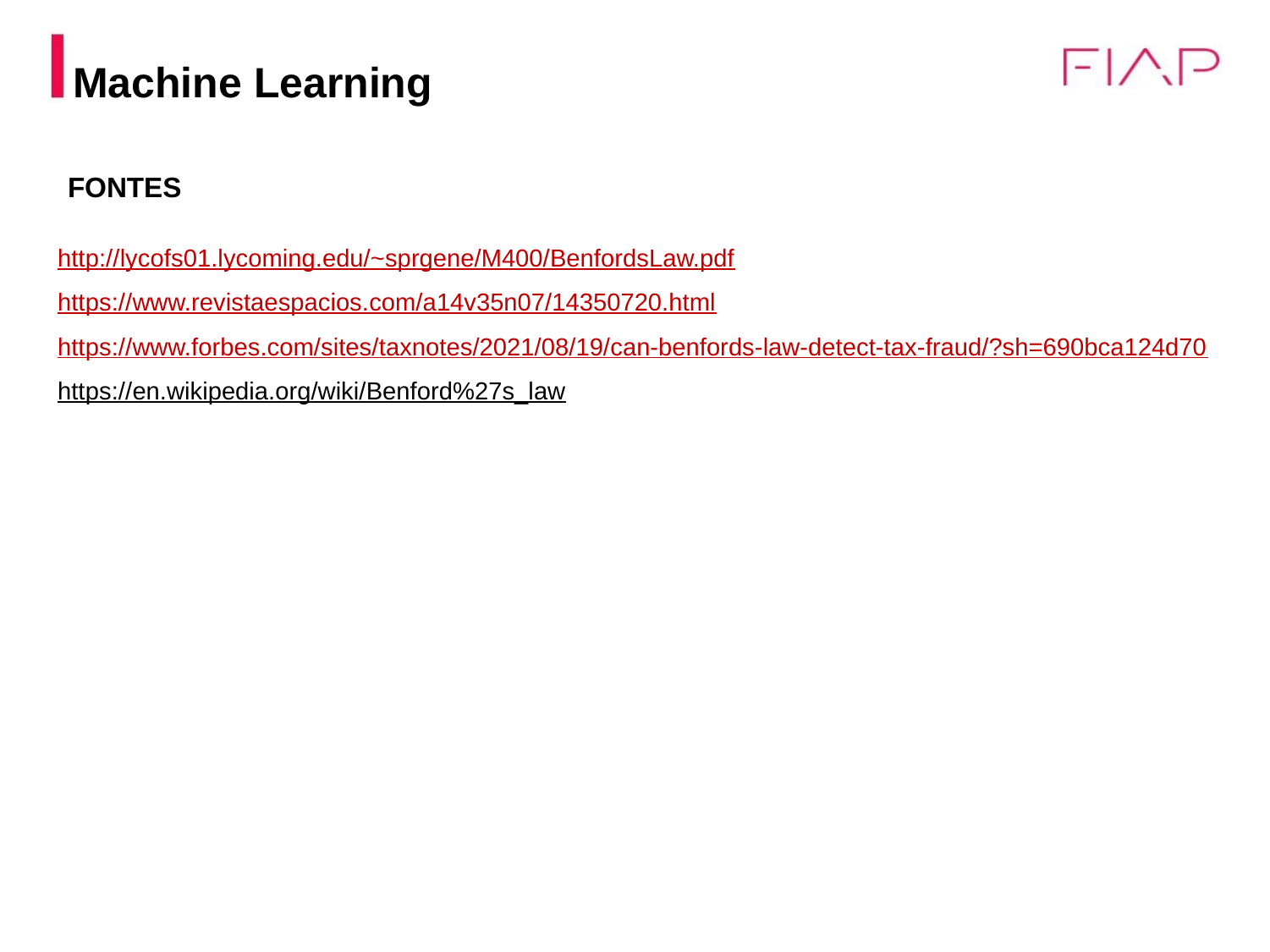

# Machine Learning
FONTES
http://lycofs01.lycoming.edu/~sprgene/M400/BenfordsLaw.pdf
https://www.revistaespacios.com/a14v35n07/14350720.html
https://www.forbes.com/sites/taxnotes/2021/08/19/can-benfords-law-detect-tax-fraud/?sh=690bca124d70
https://en.wikipedia.org/wiki/Benford%27s_law